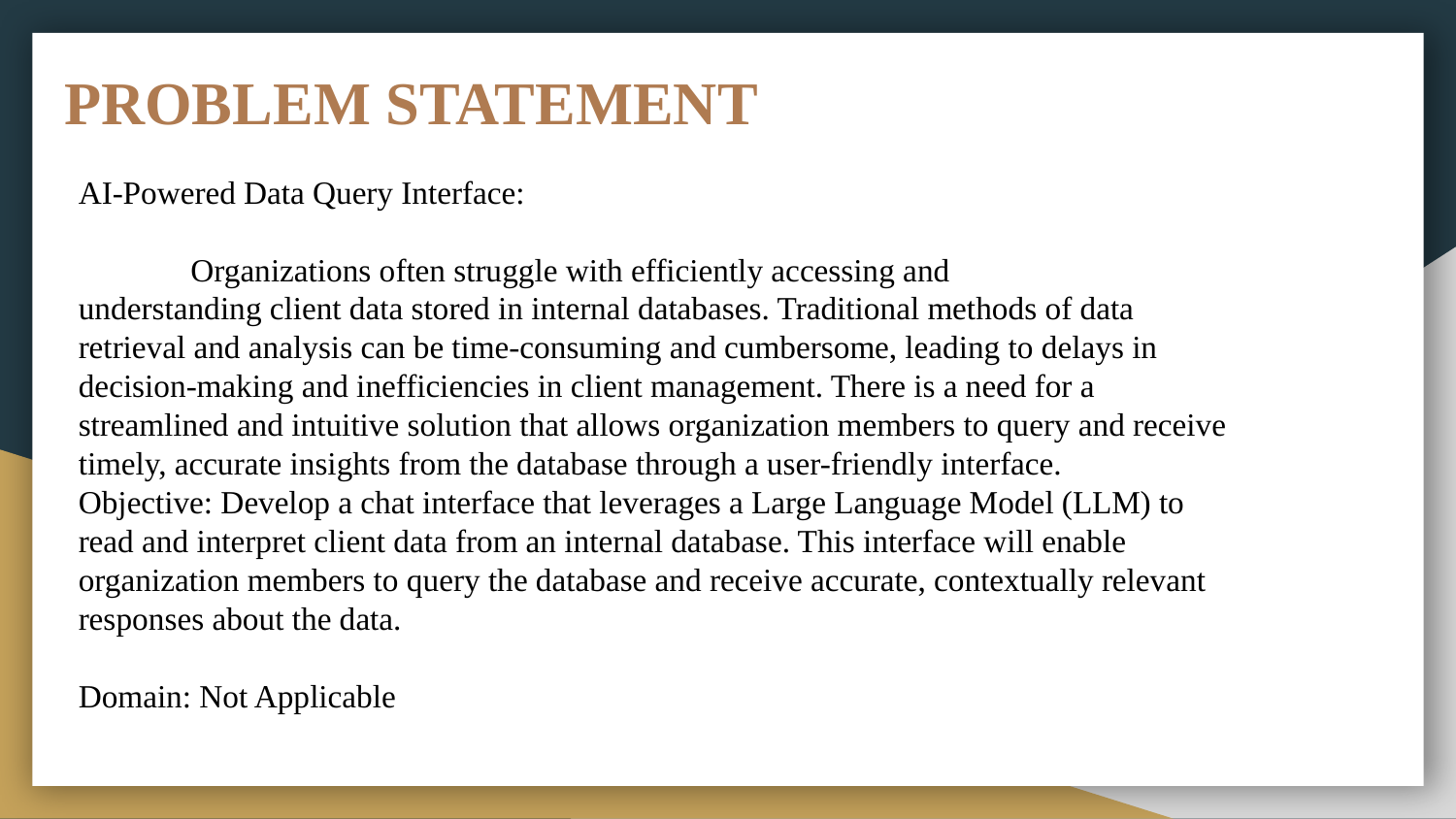

# PROBLEM STATEMENT
AI-Powered Data Query Interface:

              Organizations often struggle with efficiently accessing and
understanding client data stored in internal databases. Traditional methods of data
retrieval and analysis can be time-consuming and cumbersome, leading to delays in
decision-making and inefficiencies in client management. There is a need for a
streamlined and intuitive solution that allows organization members to query and receive
timely, accurate insights from the database through a user-friendly interface.
Objective: Develop a chat interface that leverages a Large Language Model (LLM) to
read and interpret client data from an internal database. This interface will enable
organization members to query the database and receive accurate, contextually relevant
responses about the data.

Domain: Not Applicable